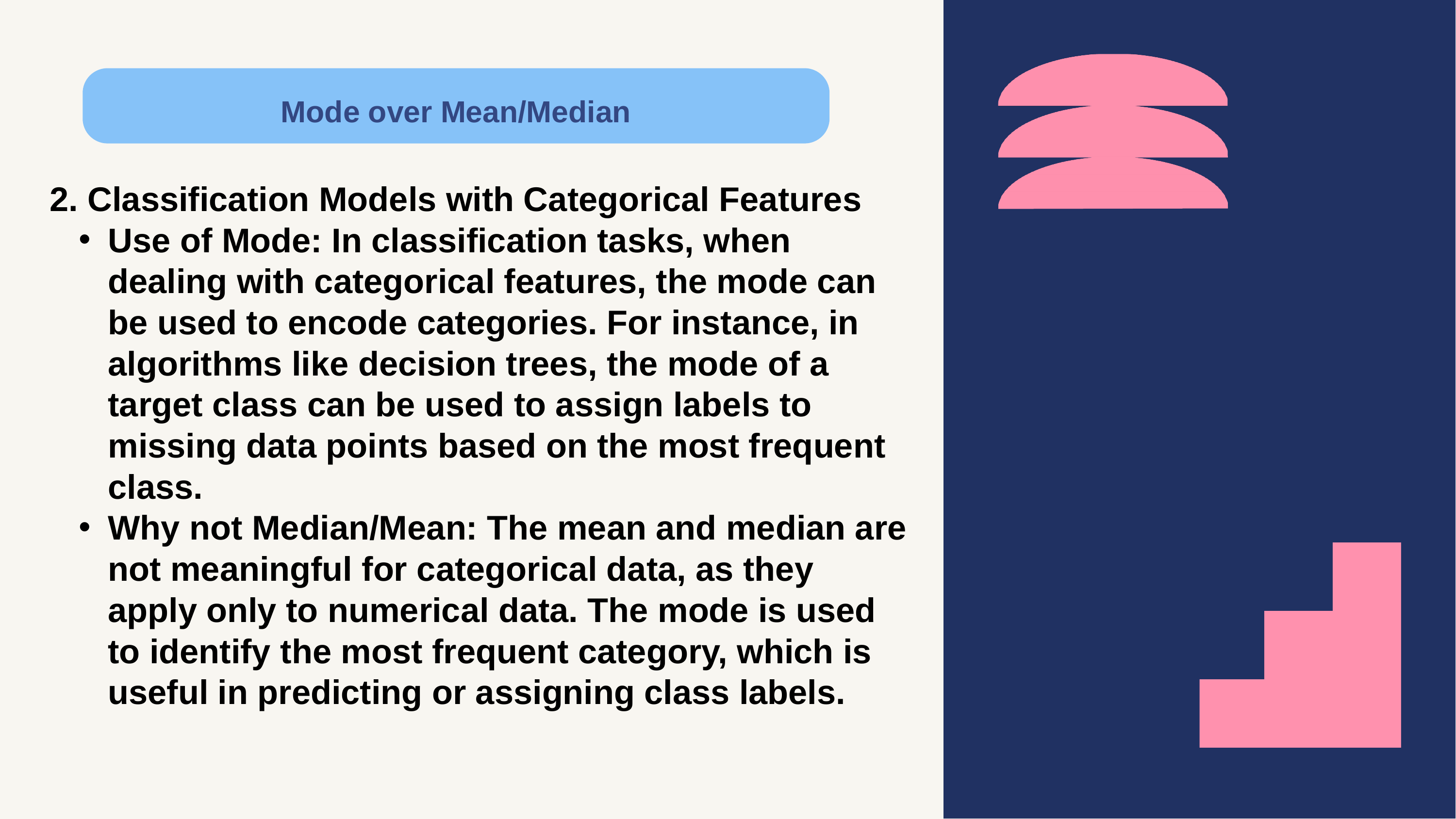

Mode over Mean/Median
2. Classification Models with Categorical Features
Use of Mode: In classification tasks, when dealing with categorical features, the mode can be used to encode categories. For instance, in algorithms like decision trees, the mode of a target class can be used to assign labels to missing data points based on the most frequent class.
Why not Median/Mean: The mean and median are not meaningful for categorical data, as they apply only to numerical data. The mode is used to identify the most frequent category, which is useful in predicting or assigning class labels.